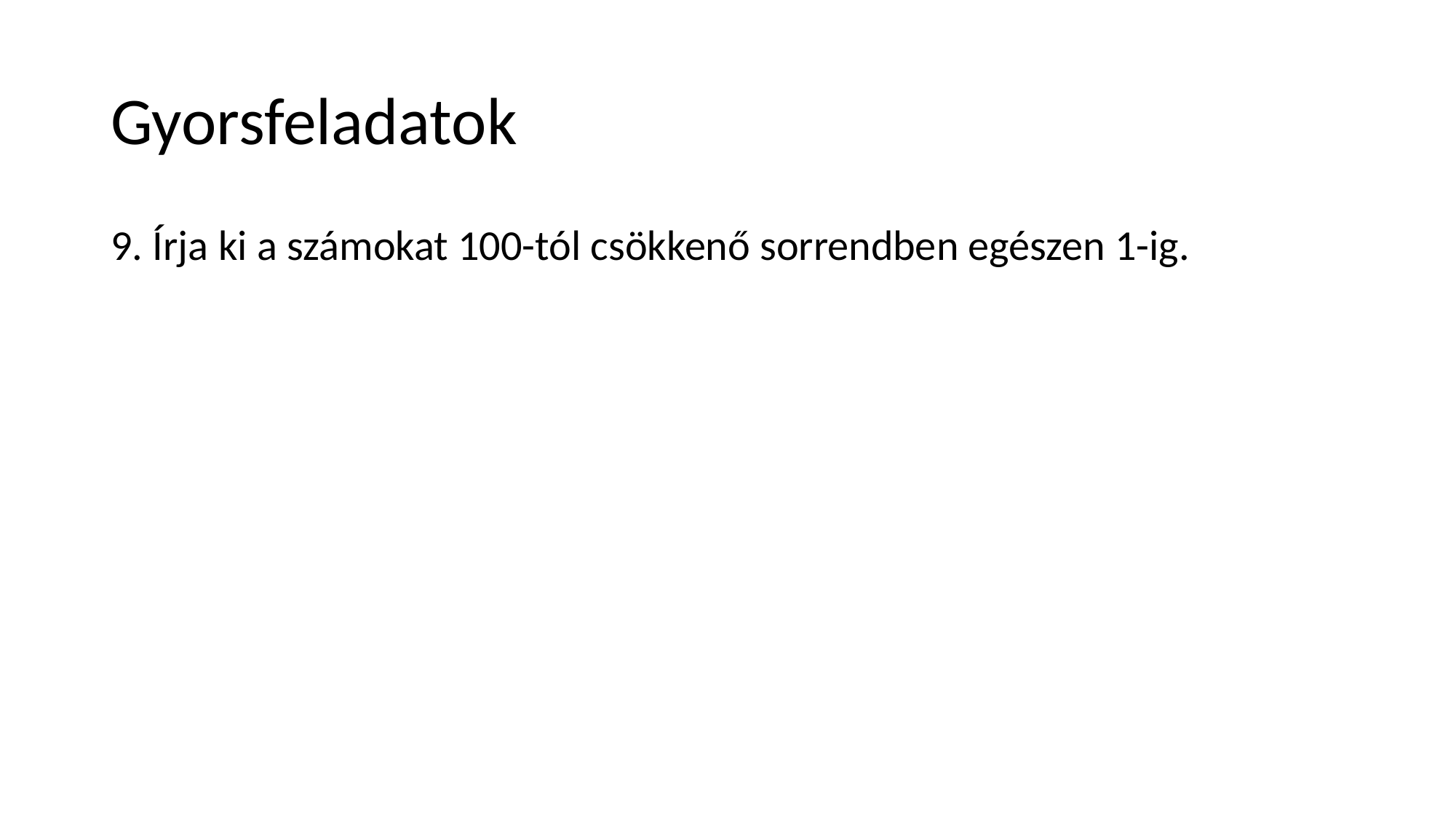

# Gyorsfeladatok
9. Írja ki a számokat 100-tól csökkenő sorrendben egészen 1-ig.